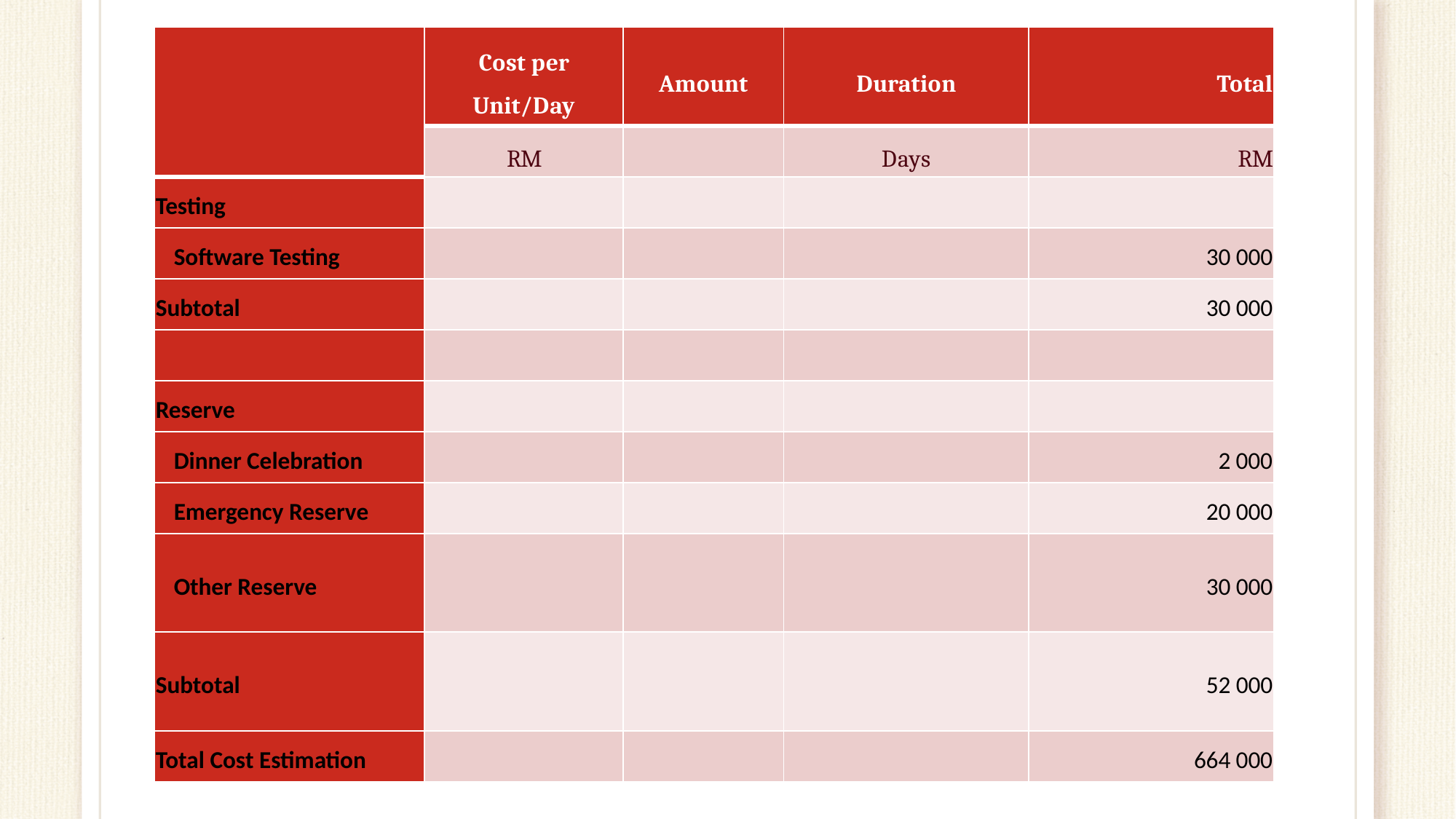

|  | Cost per Unit/Day | Amount | Duration | Total |
| --- | --- | --- | --- | --- |
|  | RM |  | Days | RM |
| Testing |  |  |  |  |
| Software Testing |  |  |  | 30 000 |
| Subtotal |  |  |  | 30 000 |
|  |  |  |  |  |
| Reserve |  |  |  |  |
| Dinner Celebration |  |  |  | 2 000 |
| Emergency Reserve |  |  |  | 20 000 |
| Other Reserve |  |  |  | 30 000 |
| Subtotal |  |  |  | 52 000 |
| Total Cost Estimation |  |  |  | 664 000 |